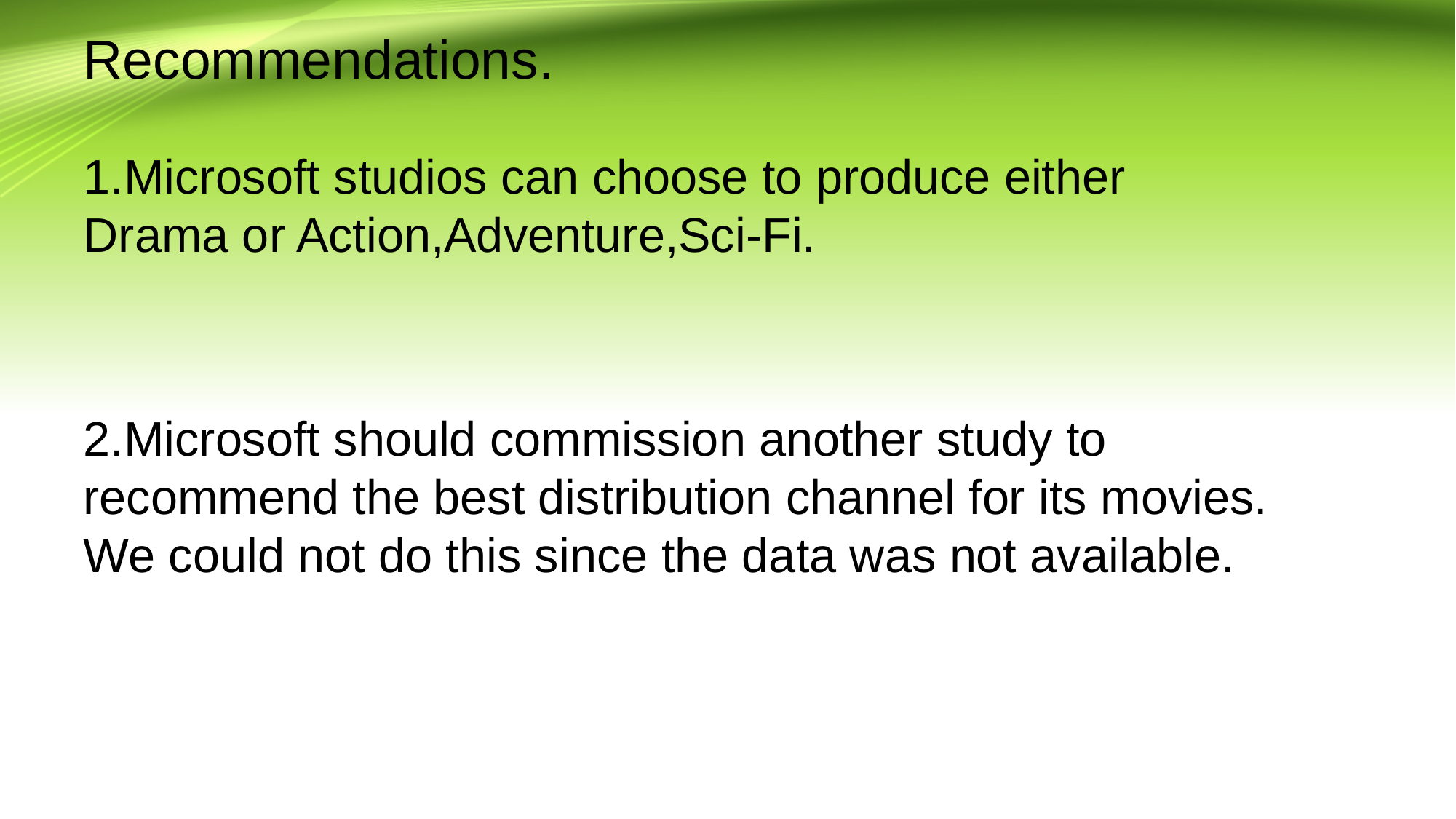

# Recommendations.
1.Microsoft studios can choose to produce either Drama or Action,Adventure,Sci-Fi.

2.Microsoft should commission another study to recommend the best distribution channel for its movies. We could not do this since the data was not available.